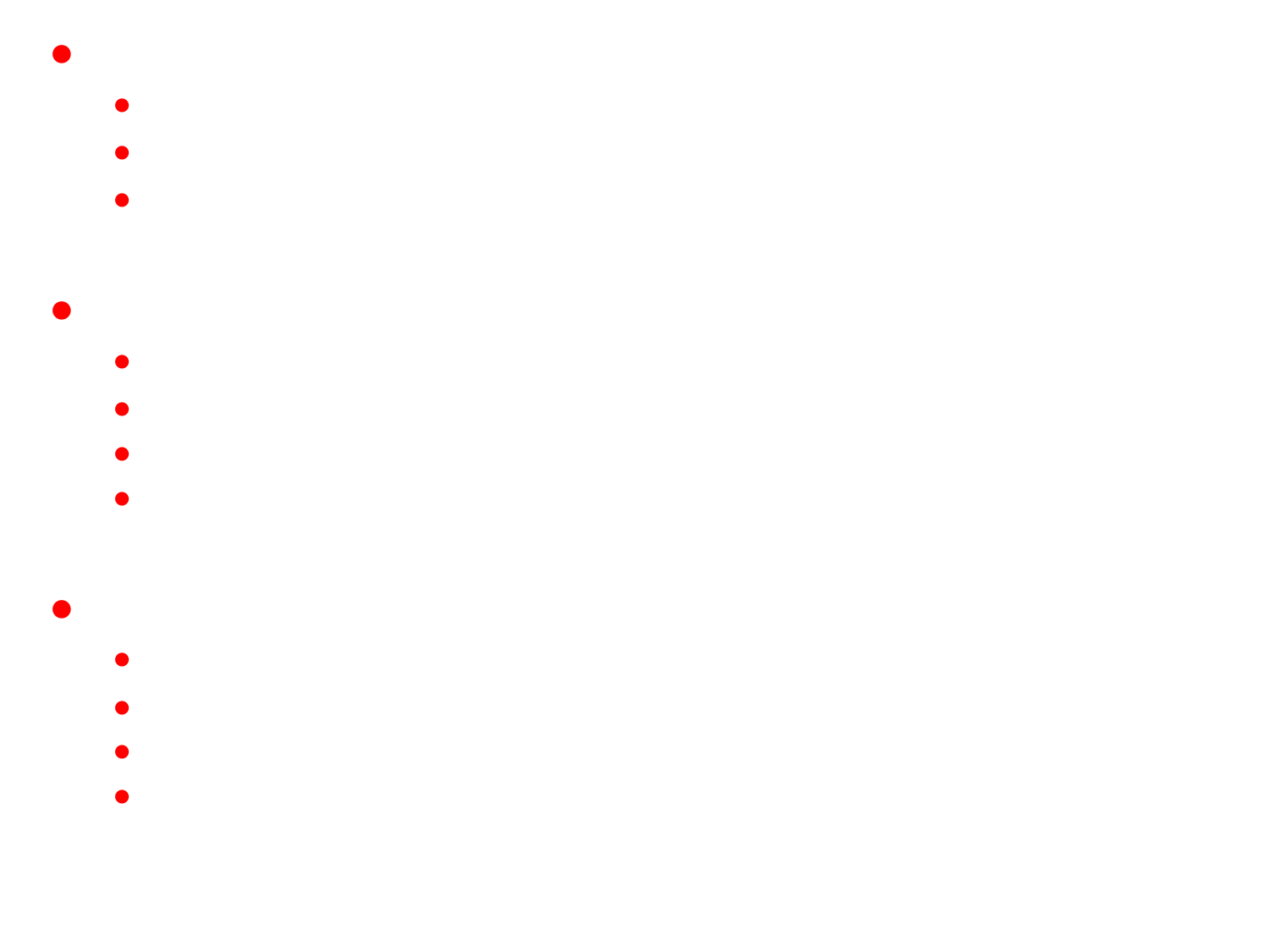

Q5: List the names of all employees with two or more dependents.
T1(SSN, NO_OF_DEPTS) ← ESSN ℑ COUNT  DEPENDENT_NAME (DEPENDENT)
T2 ← σ NO_OF_DEPTS≧2 (T1)
RESULT ← π LNAME, FNAME (T2 * EMPLOYEE)

Q6: Retrieve the names of employees who have no dependents
ALL_EMPS ← π SSN (EMPLOYEE)
EMPS_WITH_DEPS(SSN) ← π ESSN (DEPENDENT)
EMPS_WITHOUT_DEPS ← ALL_EMPS － EMPS_WITH_DEPS
RESULT ← π LNAME, FNAME (EMPS_WITHOUT_DEPS * EMPLOYEE)

Q7: List the names of managers who have at least one dependent.
MGRS(SSN) ← π MGRSSN (DEPARTMENT)
EMPS_WITH_DEPS(SSN) ← π ESSN (DEPENDENT)
MGRS_WITH_DEPS ← MGRS ∩EMPS_WITH_DEPS
RESULT ← π LNAME, FNAME (MGRS_WITH_DEPS * EMPLOYEE)
*